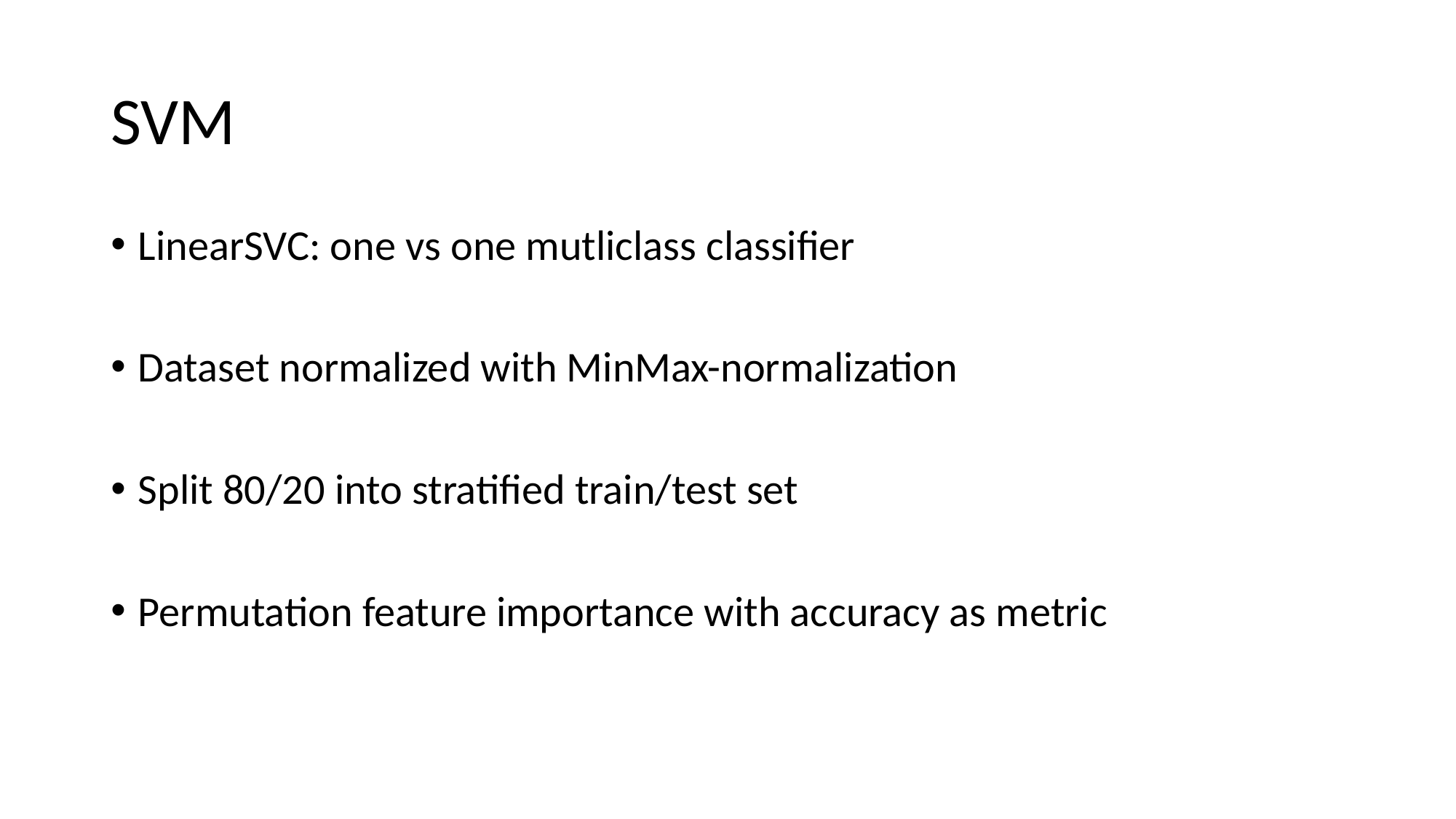

# SVM
LinearSVC: one vs one mutliclass classifier

Dataset normalized with MinMax-normalization

Split 80/20 into stratified train/test set

Permutation feature importance with accuracy as metric